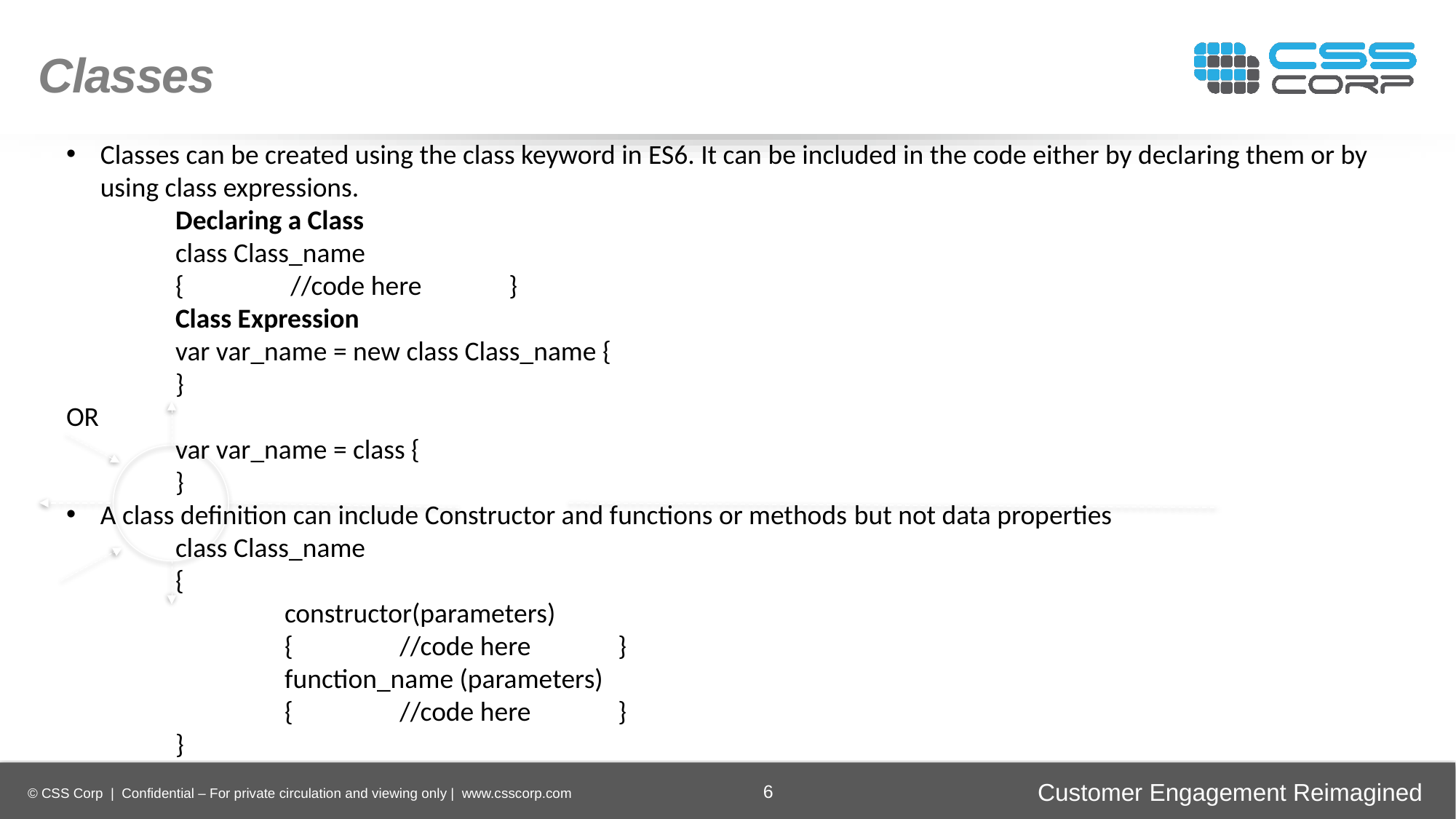

Classes
Classes can be created using the class keyword in ES6. It can be included in the code either by declaring them or by using class expressions.
	Declaring a Class
	class Class_name
	{	 //code here	 }
	Class Expression
	var var_name = new class Class_name {
	}
OR
	var var_name = class {
	}
A class definition can include Constructor and functions or methods but not data properties
	class Class_name
	{
		constructor(parameters)
		{	 //code here	 }
		function_name (parameters)
		{	 //code here	 }
	}
Enhancing
Operational Efficiency

Faster Time-to-Market

Digital
Transformation

Securing Brand and Customer Trust

6